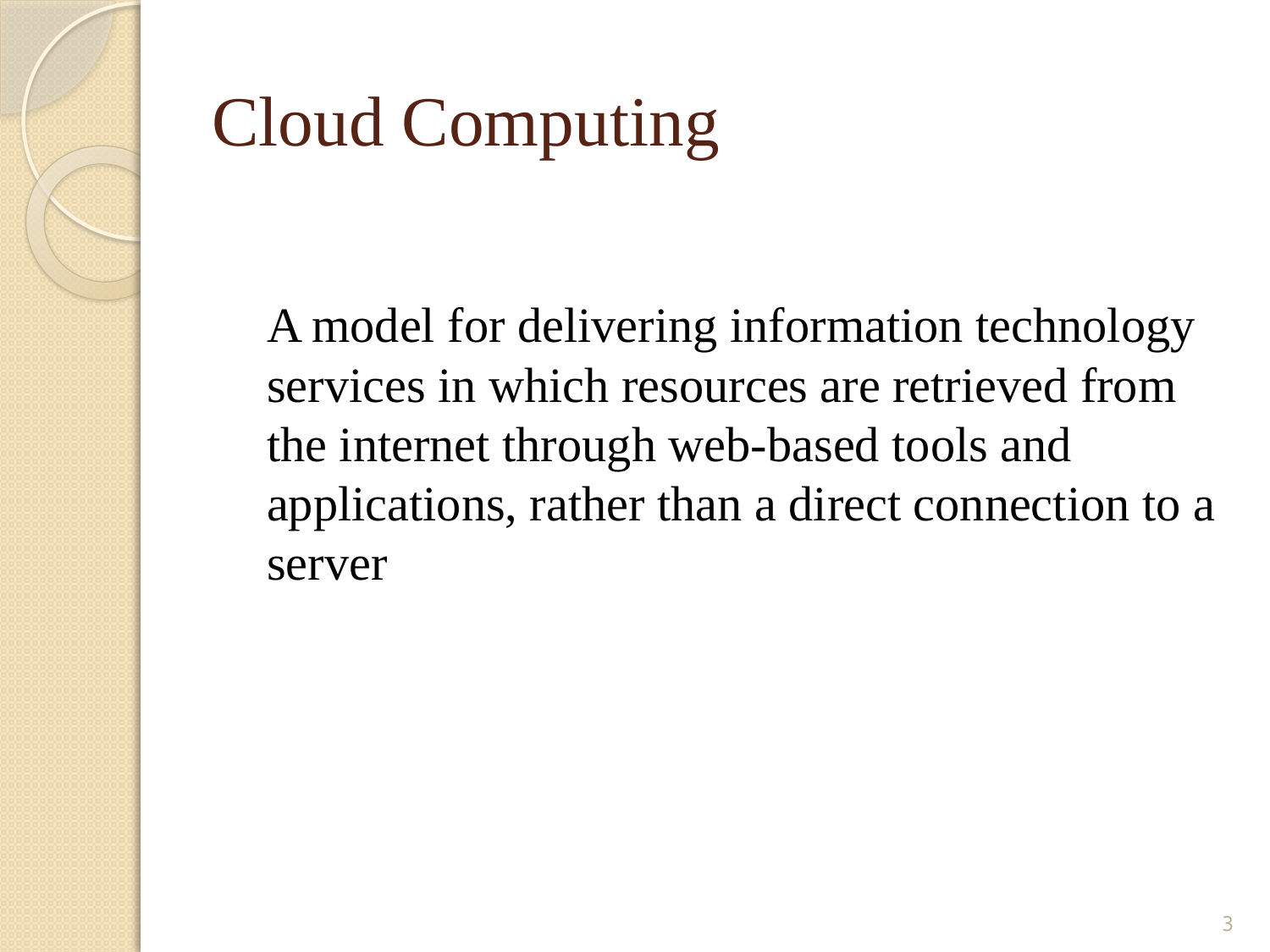

# Cloud Computing

	A model for delivering information technology services in which resources are retrieved from the internet through web-based tools and applications, rather than a direct connection to a server
3